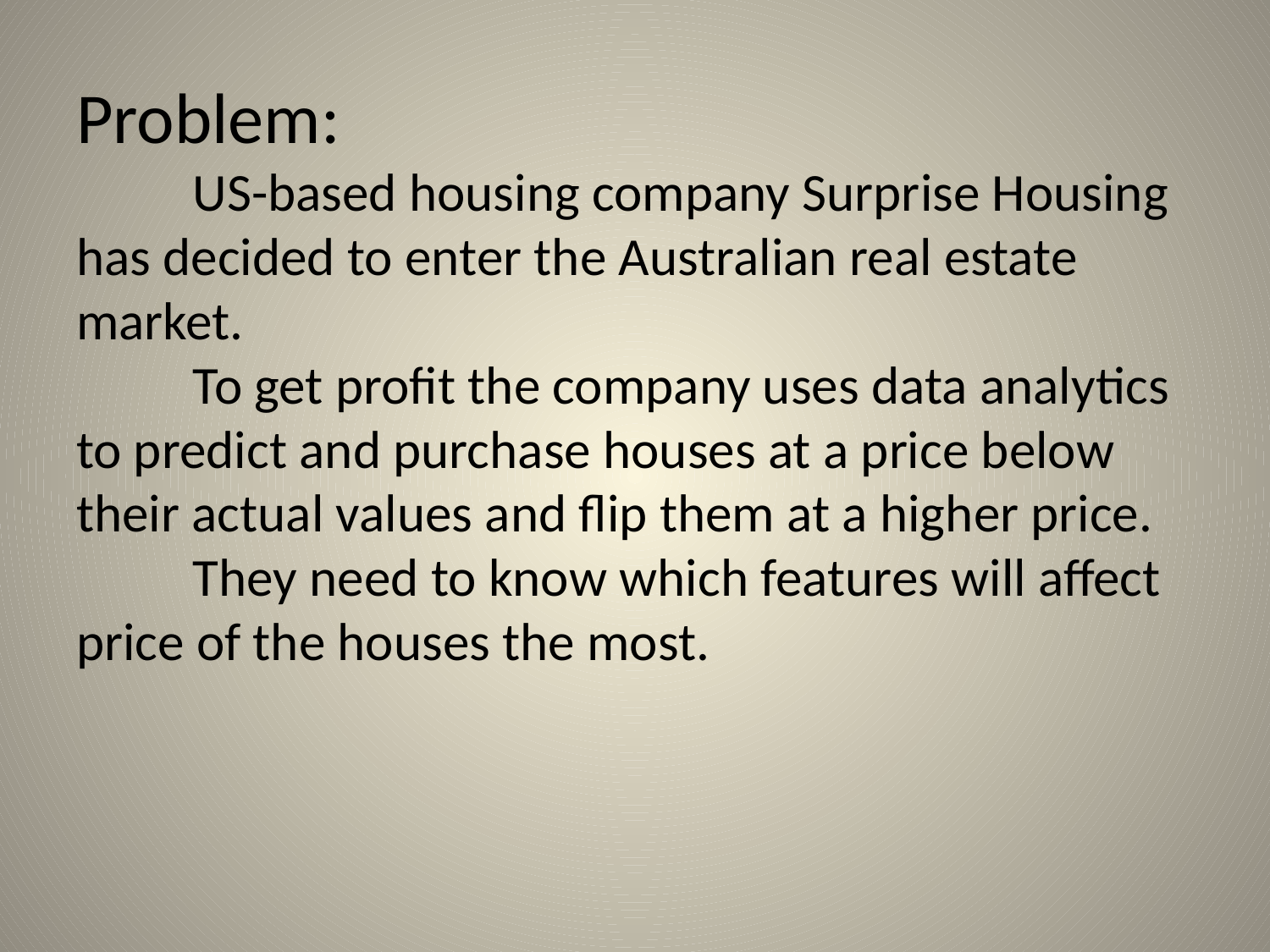

# Problem: US-based housing company Surprise Housing has decided to enter the Australian real estate market. To get profit the company uses data analytics to predict and purchase houses at a price below their actual values and flip them at a higher price. They need to know which features will affect price of the houses the most.